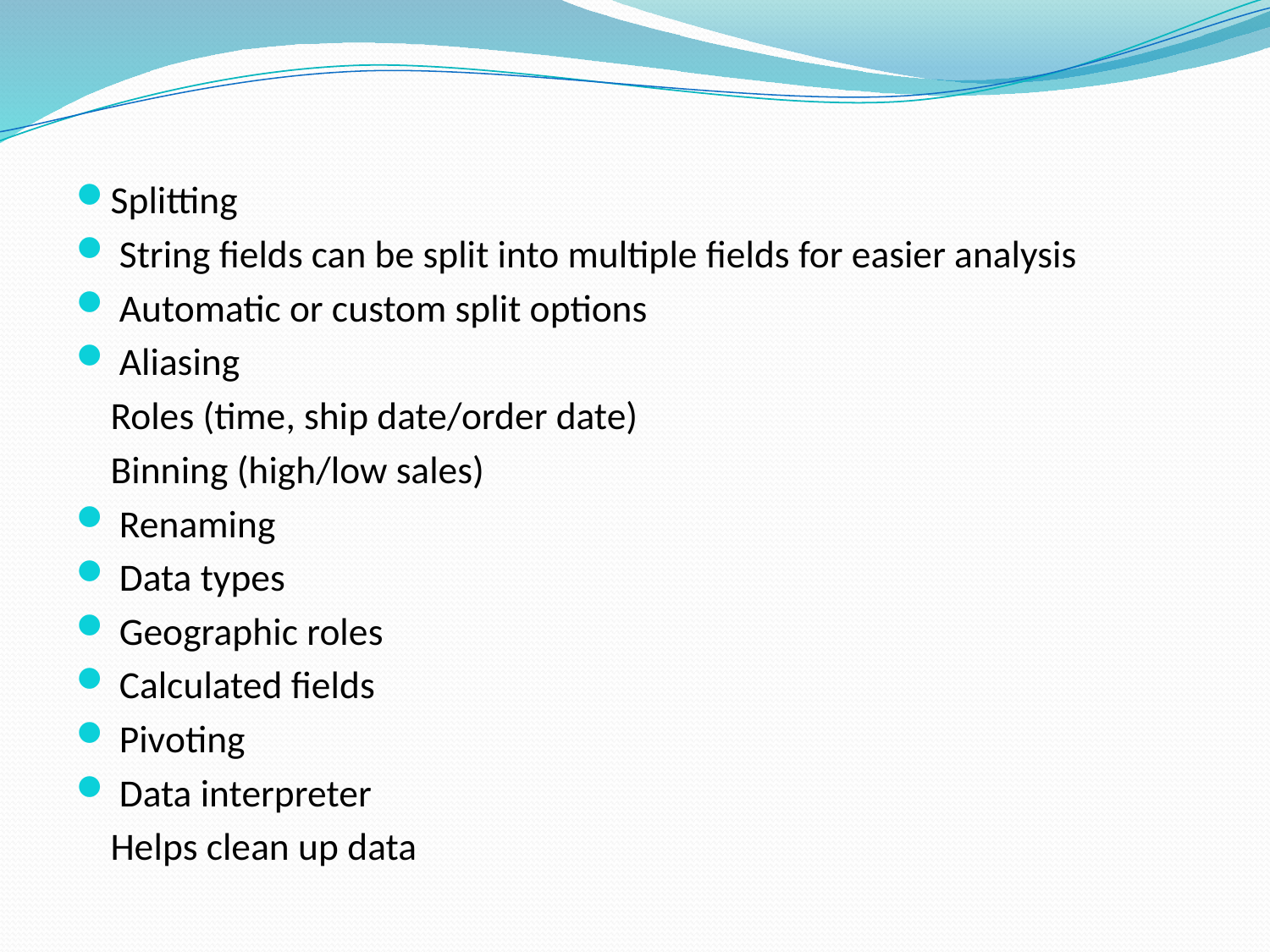

Splitting
 String fields can be split into multiple fields for easier analysis
 Automatic or custom split options
 Aliasing
		Roles (time, ship date/order date)
		Binning (high/low sales)
 Renaming
 Data types
 Geographic roles
 Calculated fields
 Pivoting
 Data interpreter
		Helps clean up data